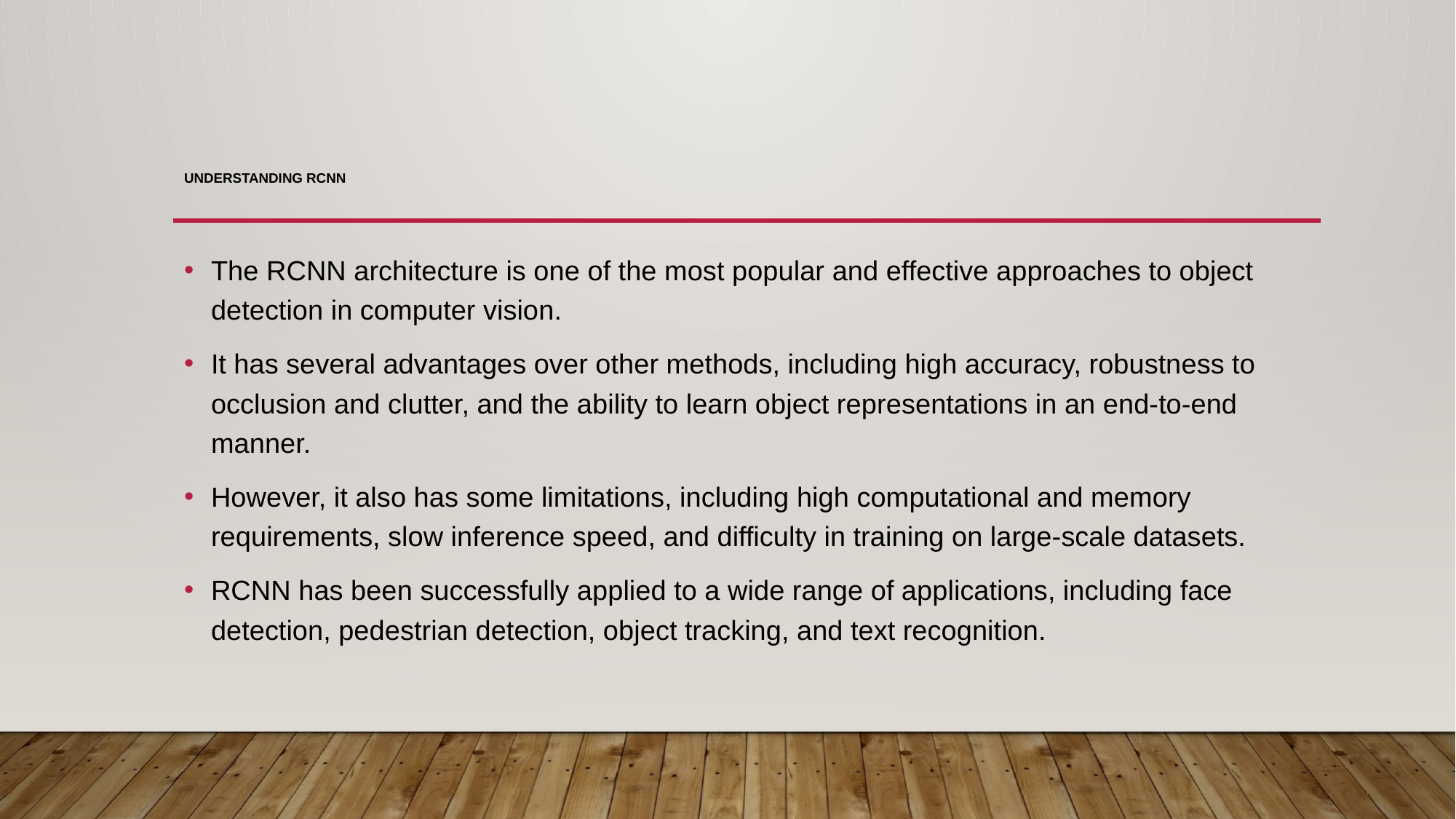

# Understanding RCNN
The RCNN architecture is one of the most popular and effective approaches to object detection in computer vision.
It has several advantages over other methods, including high accuracy, robustness to occlusion and clutter, and the ability to learn object representations in an end-to-end manner.
However, it also has some limitations, including high computational and memory requirements, slow inference speed, and difficulty in training on large-scale datasets.
RCNN has been successfully applied to a wide range of applications, including face detection, pedestrian detection, object tracking, and text recognition.